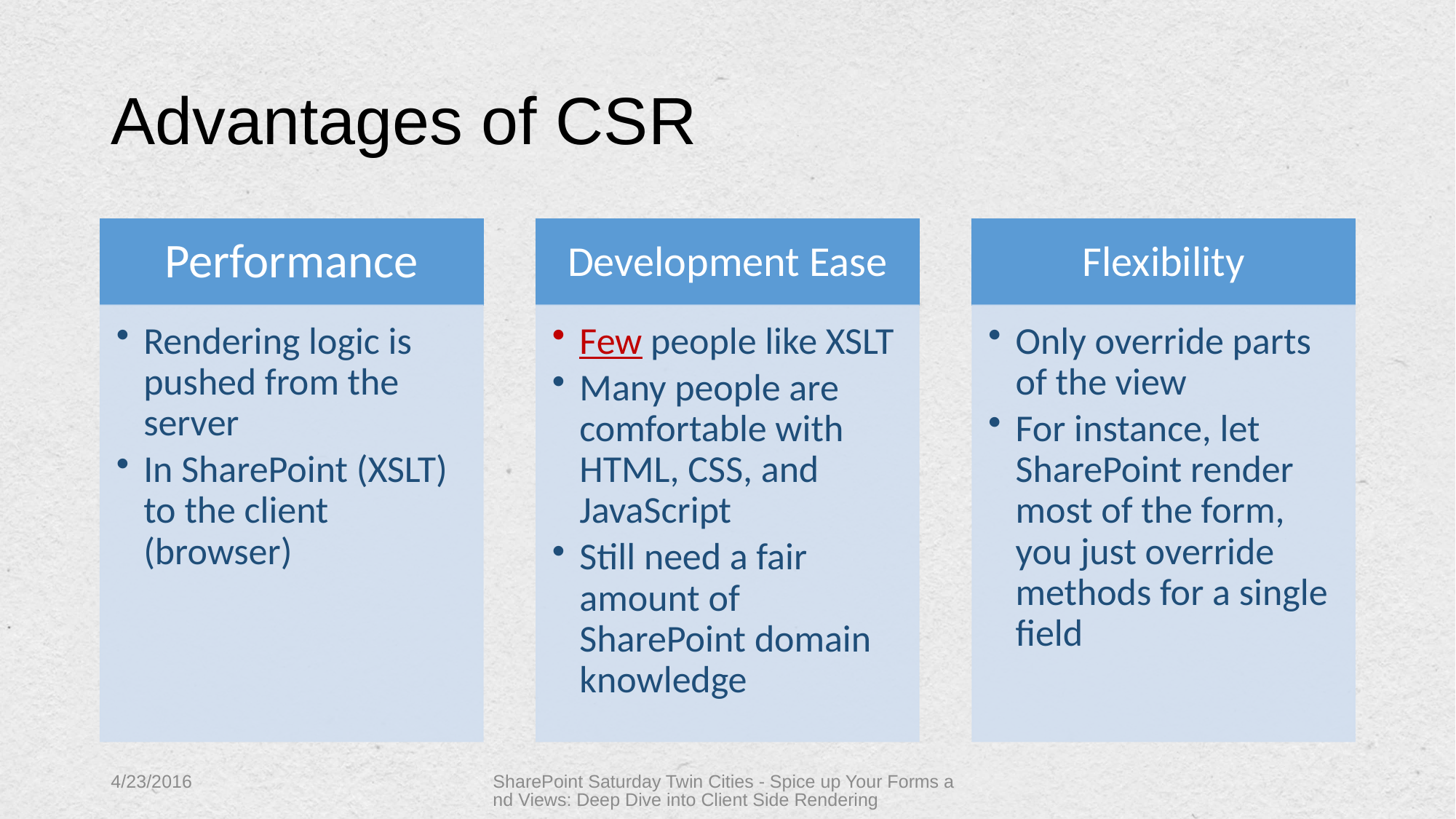

# Advantages of CSR
Performance
Rendering logic is pushed from the server
In SharePoint (XSLT) to the client (browser)
Development Ease
Few people like XSLT
Many people are comfortable with HTML, CSS, and JavaScript
Still need a fair amount of SharePoint domain knowledge
Flexibility
Only override parts of the view
For instance, let SharePoint render most of the form, you just override methods for a single field
4/23/2016
SharePoint Saturday Twin Cities - Spice up Your Forms and Views: Deep Dive into Client Side Rendering